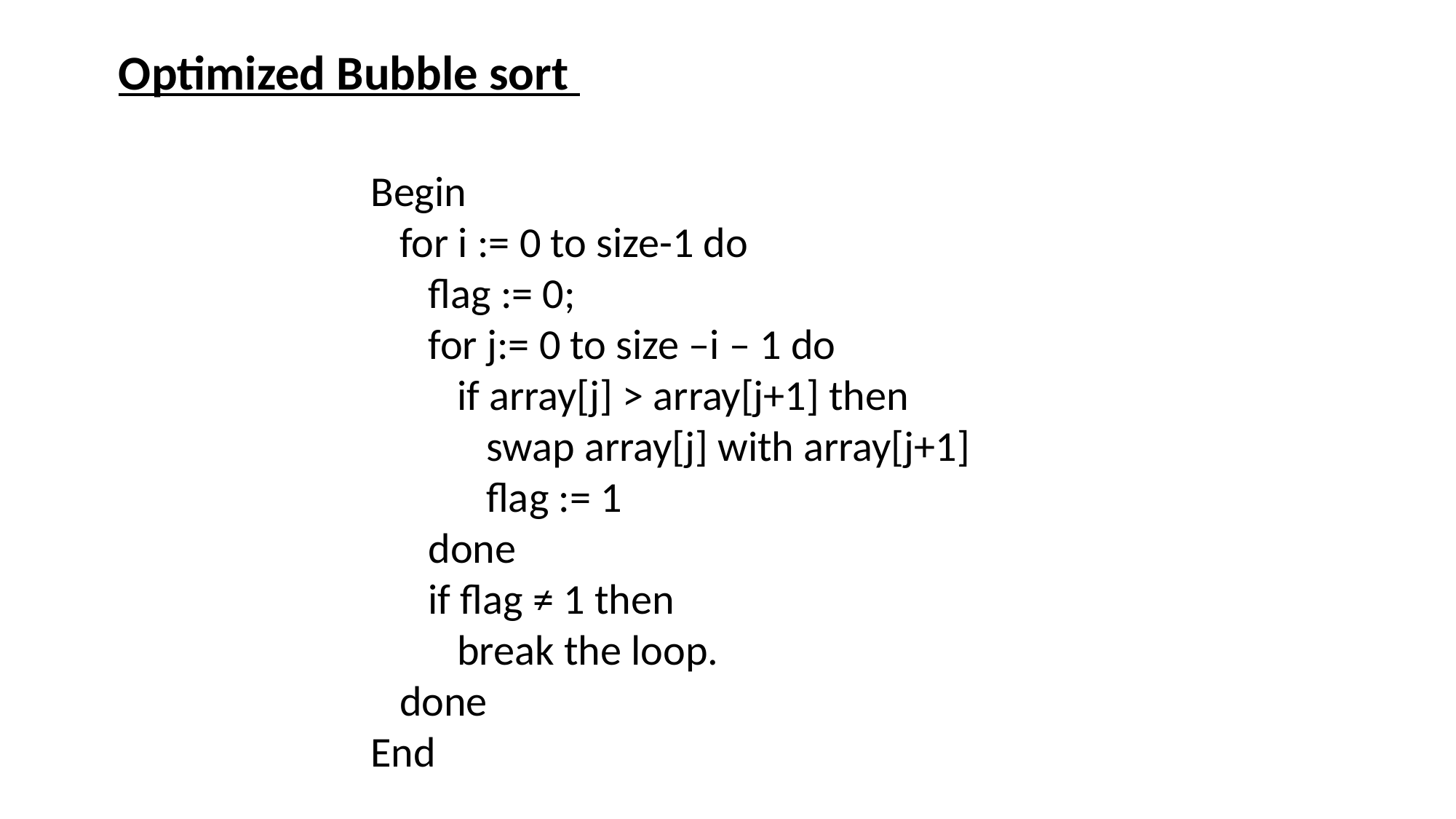

Optimized Bubble sort
Begin
   for i := 0 to size-1 do
      flag := 0;
      for j:= 0 to size –i – 1 do
         if array[j] > array[j+1] then
            swap array[j] with array[j+1]
            flag := 1
      done
      if flag ≠ 1 then
         break the loop.
   done
End